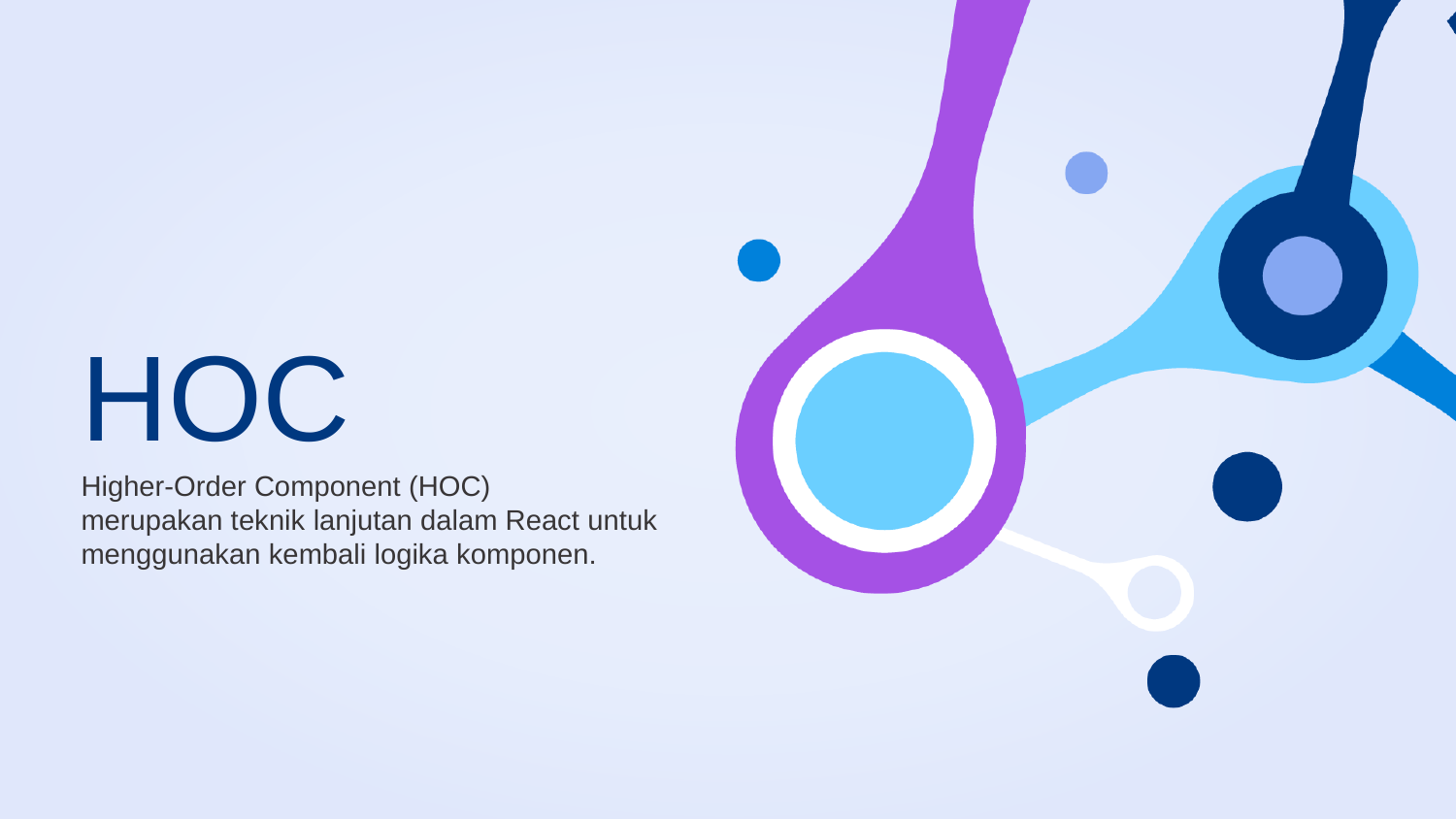

# HOC
Higher-Order Component (HOC) merupakan teknik lanjutan dalam React untuk menggunakan kembali logika komponen.